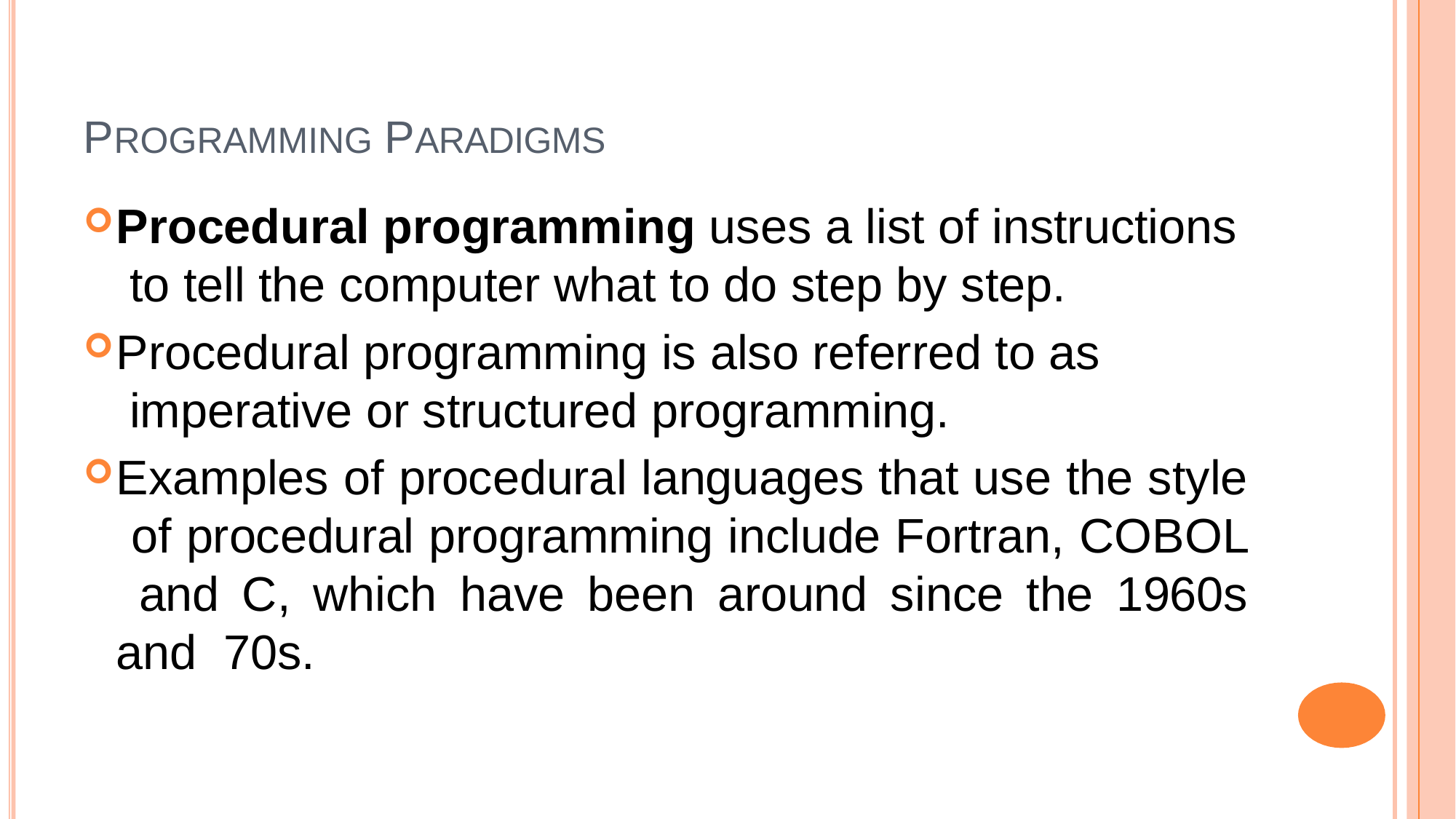

PROGRAMMING PARADIGMS
Procedural programming uses a list of instructions  to tell the computer what to do step by step.
Procedural programming is also referred to as  imperative or structured programming.
Examples of procedural languages that use the style  of procedural programming include Fortran, COBOL  and C, which have been around since the 1960s and  70s.